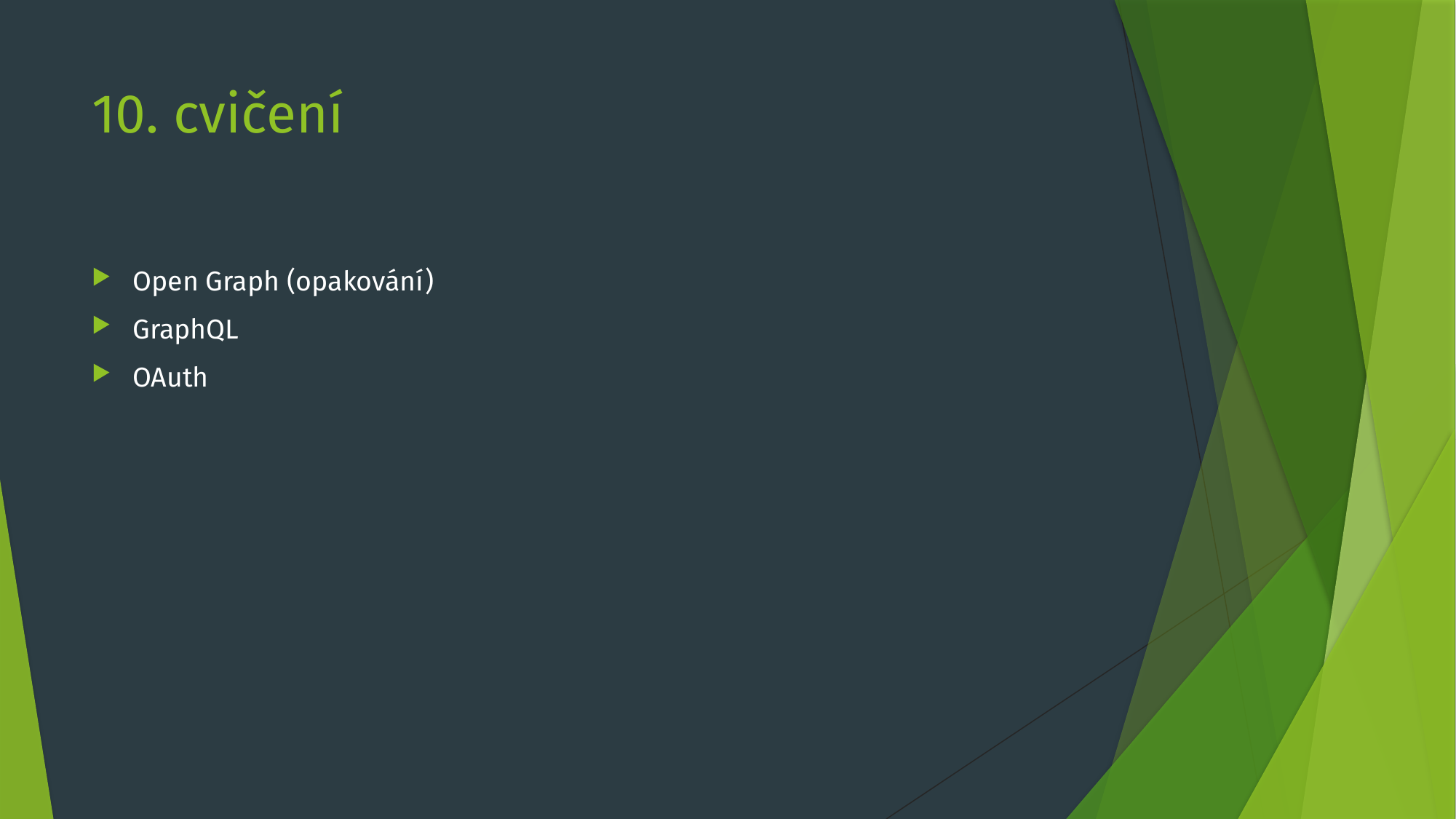

# 10. cvičení
Open Graph (opakování)
GraphQL
OAuth